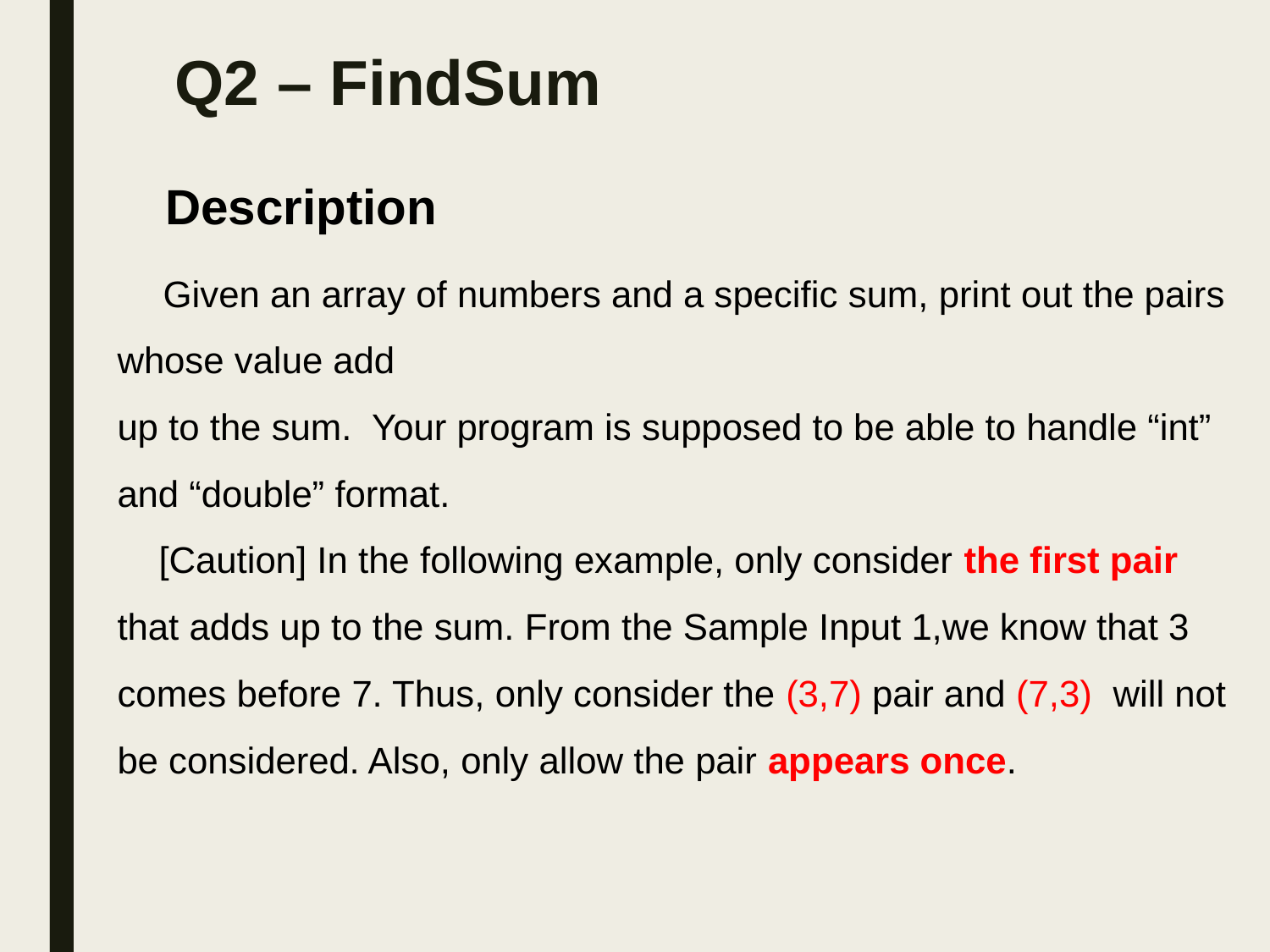

# Q2 – FindSum
Description
　Given an array of numbers and a specific sum, print out the pairs whose value add
up to the sum.  Your program is supposed to be able to handle “int” and “double” format.
    [Caution] In the following example, only consider the first pair that adds up to the sum. From the Sample Input 1,we know that 3 comes before 7. Thus, only consider the (3,7) pair and (7,3)  will not be considered. Also, only allow the pair appears once.